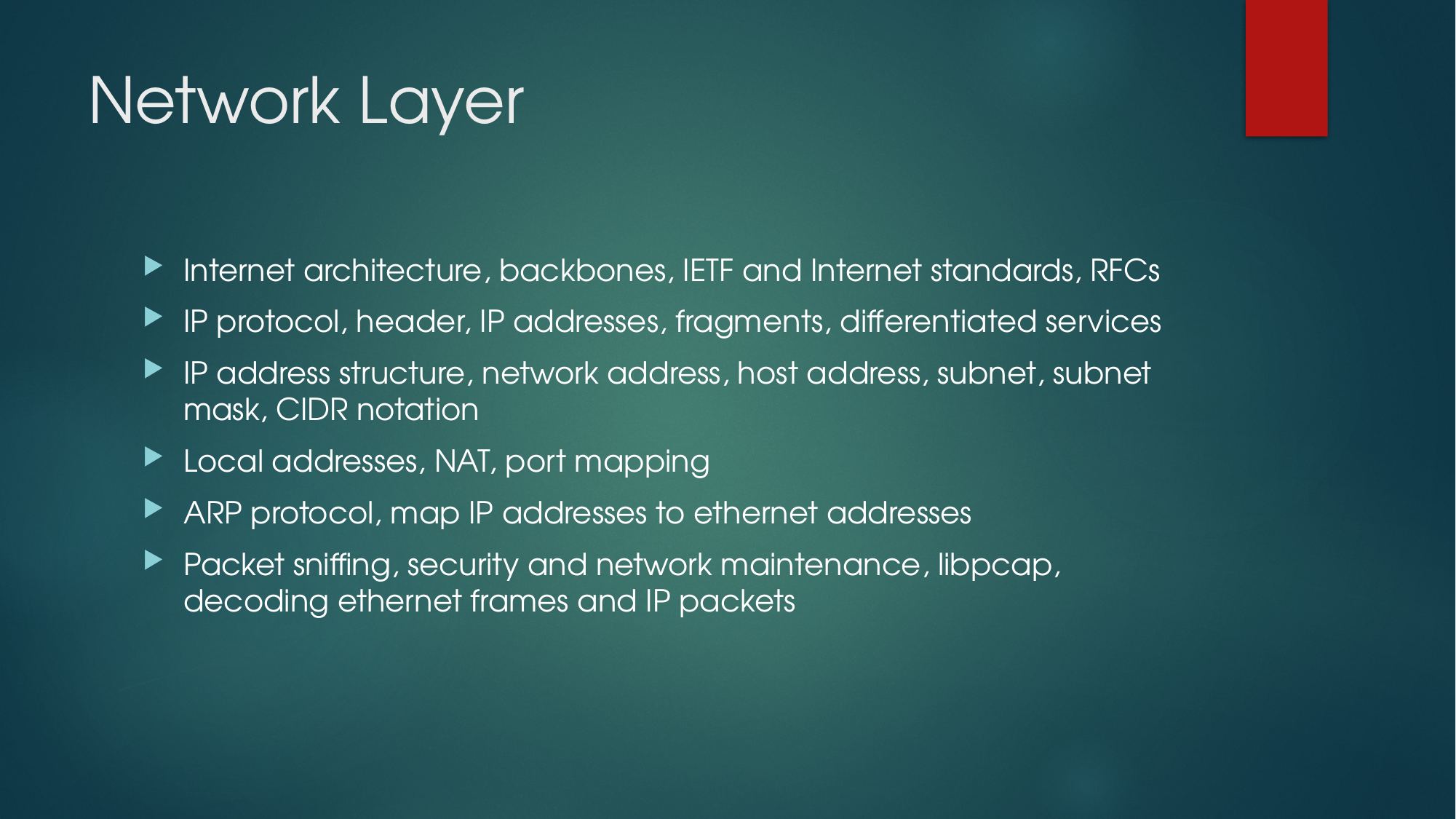

# Network Layer
Internet architecture, backbones, IETF and Internet standards, RFCs
IP protocol, header, IP addresses, fragments, differentiated services
IP address structure, network address, host address, subnet, subnet mask, CIDR notation
Local addresses, NAT, port mapping
ARP protocol, map IP addresses to ethernet addresses
Packet sniffing, security and network maintenance, libpcap, decoding ethernet frames and IP packets